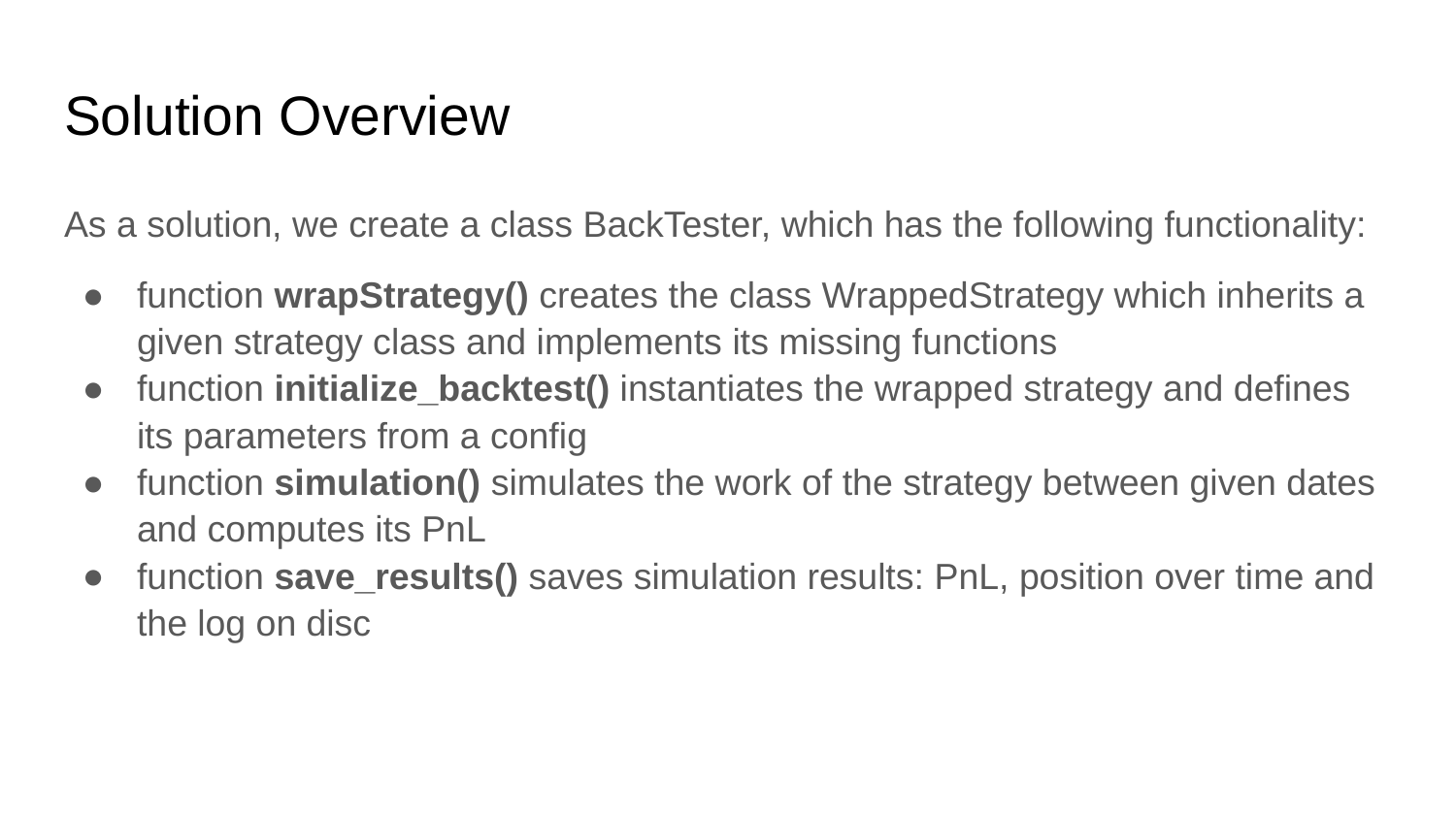

# Solution Overview
As a solution, we create a class BackTester, which has the following functionality:
function wrapStrategy() creates the class WrappedStrategy which inherits a given strategy class and implements its missing functions
function initialize_backtest() instantiates the wrapped strategy and defines its parameters from a config
function simulation() simulates the work of the strategy between given dates and computes its PnL
function save_results() saves simulation results: PnL, position over time and the log on disc